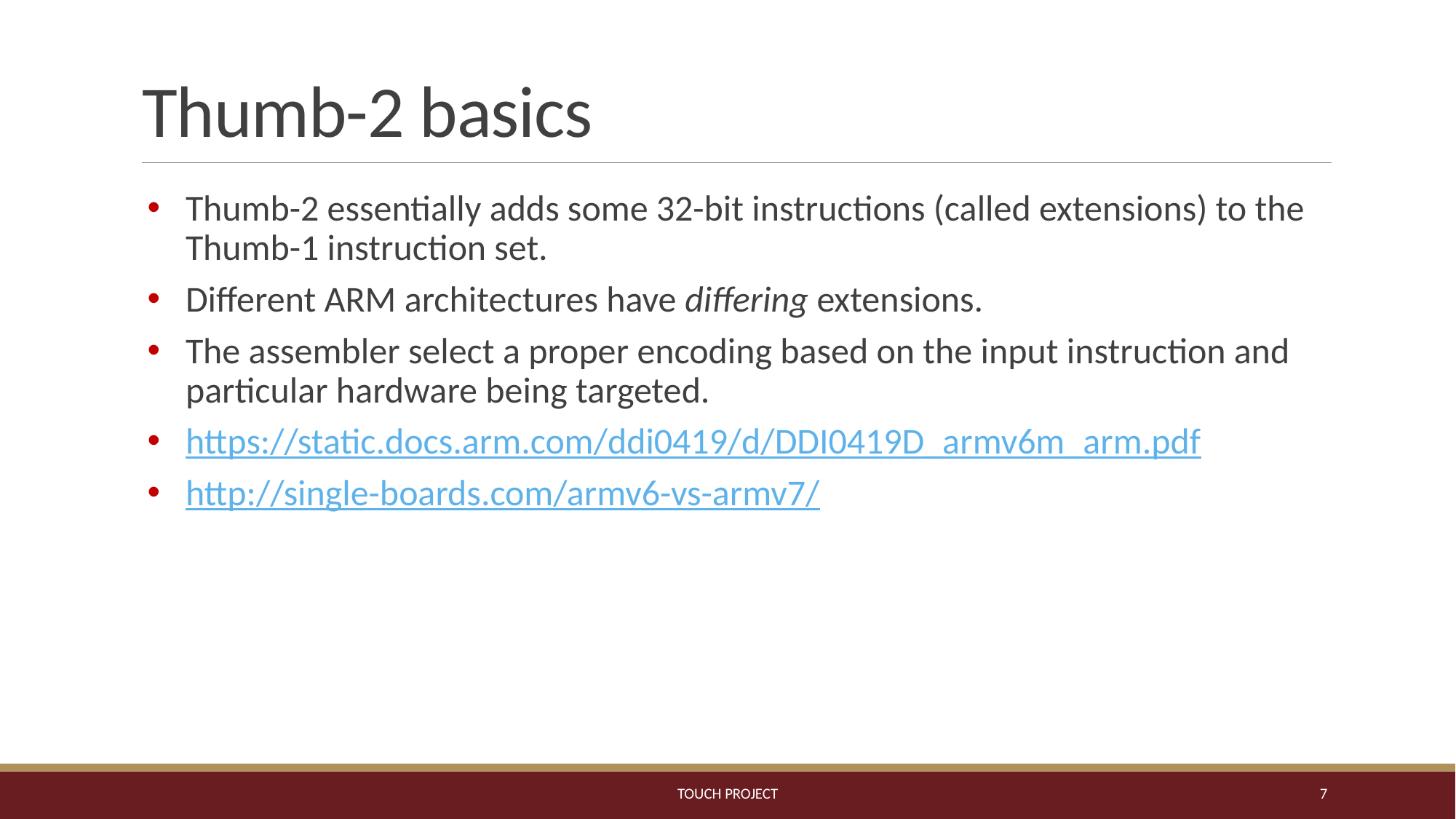

# Thumb-2 basics
Thumb-2 essentially adds some 32-bit instructions (called extensions) to the Thumb-1 instruction set.
Different ARM architectures have differing extensions.
The assembler select a proper encoding based on the input instruction and particular hardware being targeted.
https://static.docs.arm.com/ddi0419/d/DDI0419D_armv6m_arm.pdf
http://single-boards.com/armv6-vs-armv7/

ToUCH Project
7